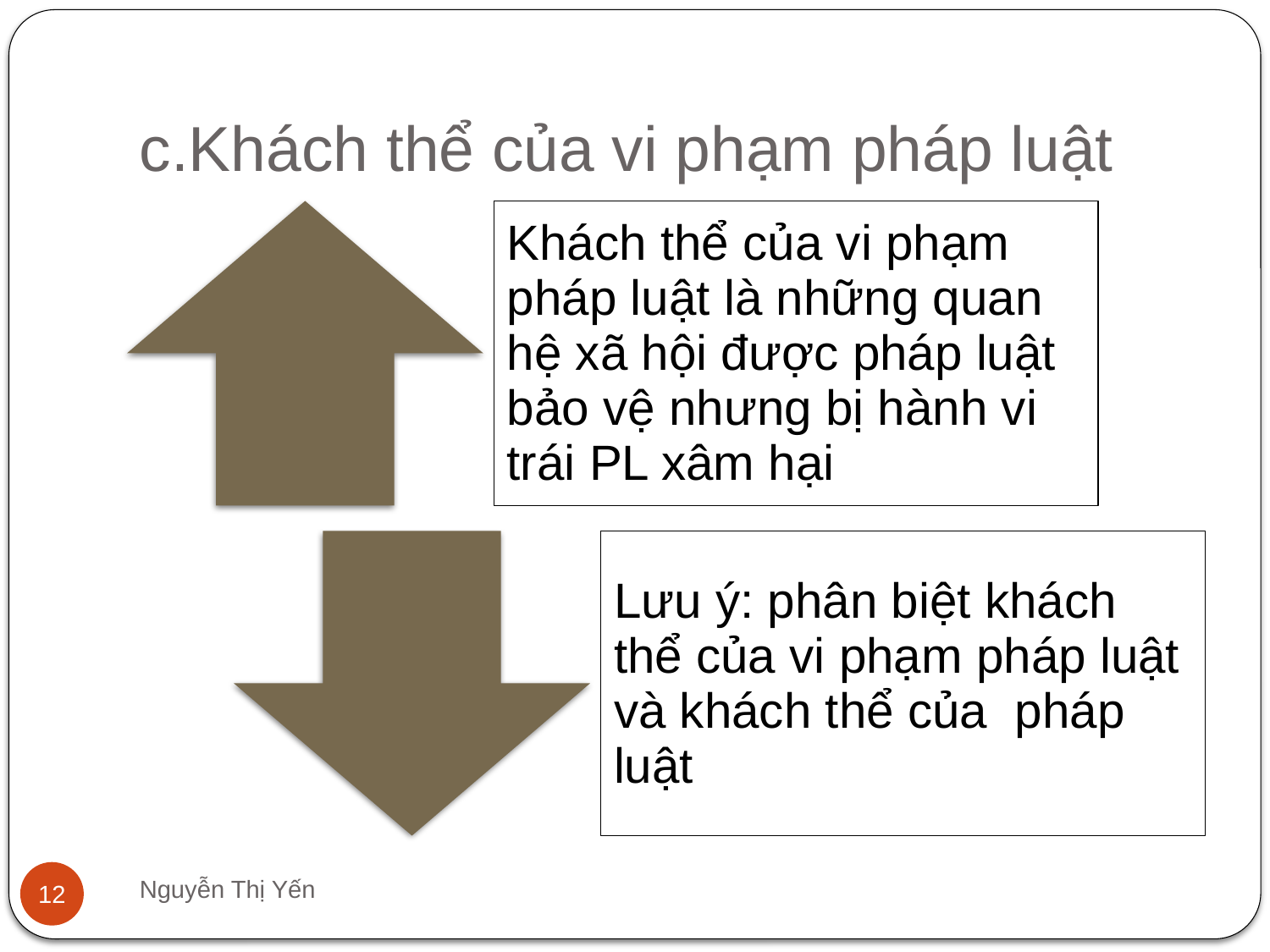

# c.Khách thể của vi phạm pháp luật
Khách thể của vi phạm pháp luật là những quan hệ xã hội được pháp luật bảo vệ nhưng bị hành vi trái PL xâm hại
Lưu ý: phân biệt khách thể của vi phạm pháp luật và khách thể của  pháp luật
Nguyễn Thị Yến
12